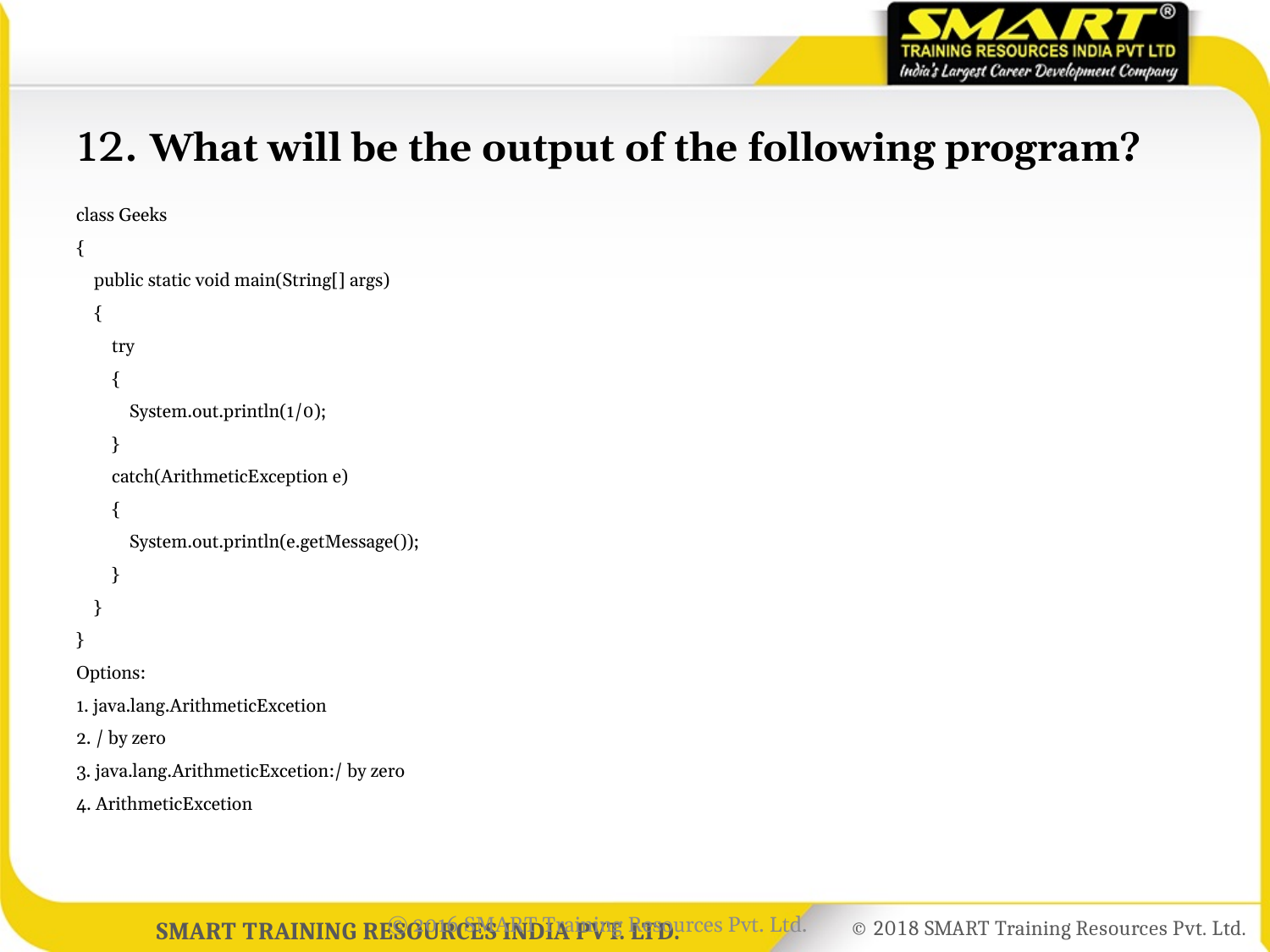

# 12. What will be the output of the following program?
class Geeks
{
    public static void main(String[] args)
    {
        try
        {
            System.out.println(1/0);
        }
        catch(ArithmeticException e)
        {
            System.out.println(e.getMessage());
        }
    }
}
Options:
1. java.lang.ArithmeticExcetion
2. / by zero
3. java.lang.ArithmeticExcetion:/ by zero
4. ArithmeticExcetion

© 2016 SMART Training Resources Pvt. Ltd.